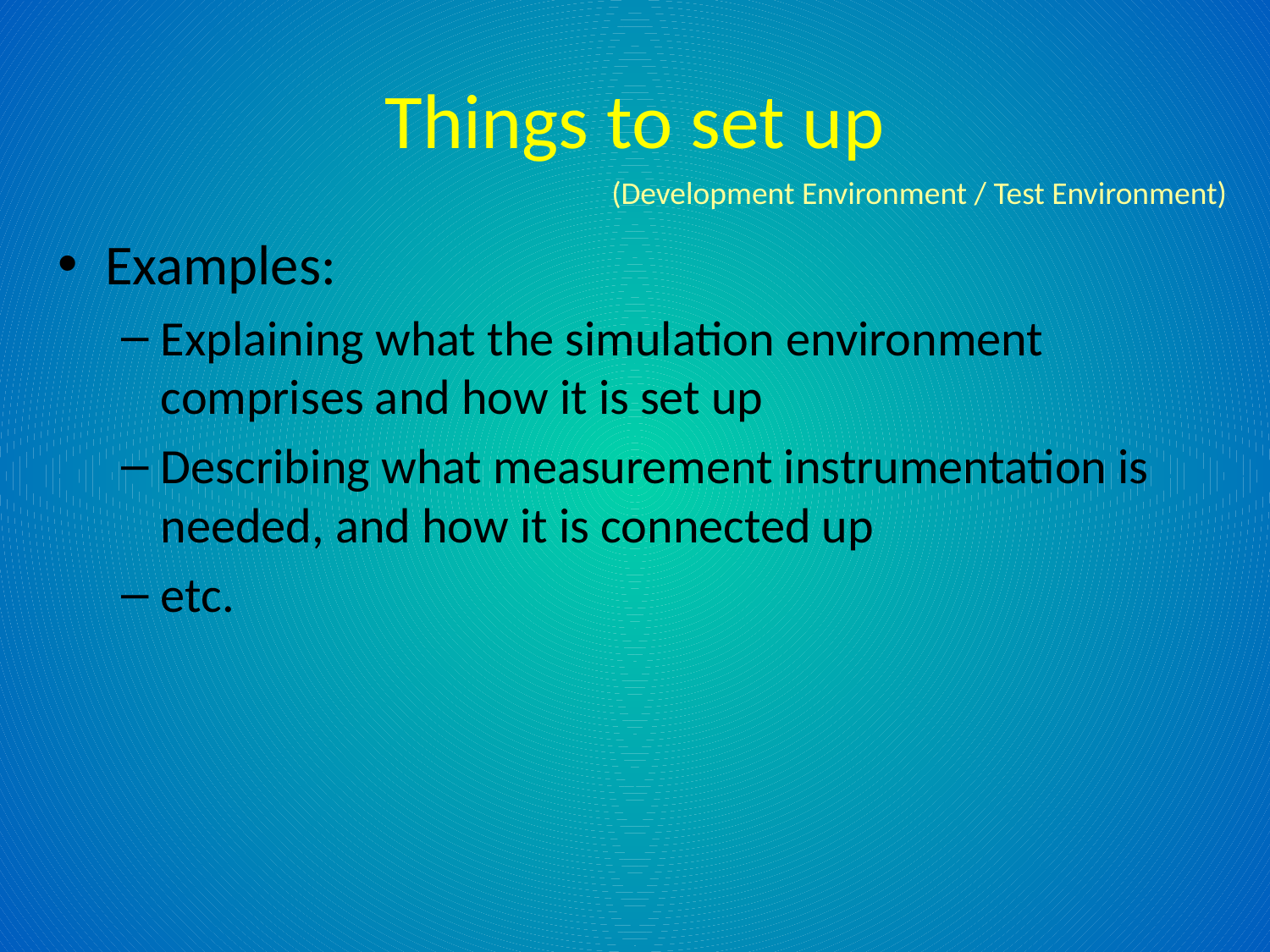

# Things to set up
(Development Environment / Test Environment)
Examples:
Explaining what the simulation environment comprises and how it is set up
Describing what measurement instrumentation is needed, and how it is connected up
etc.